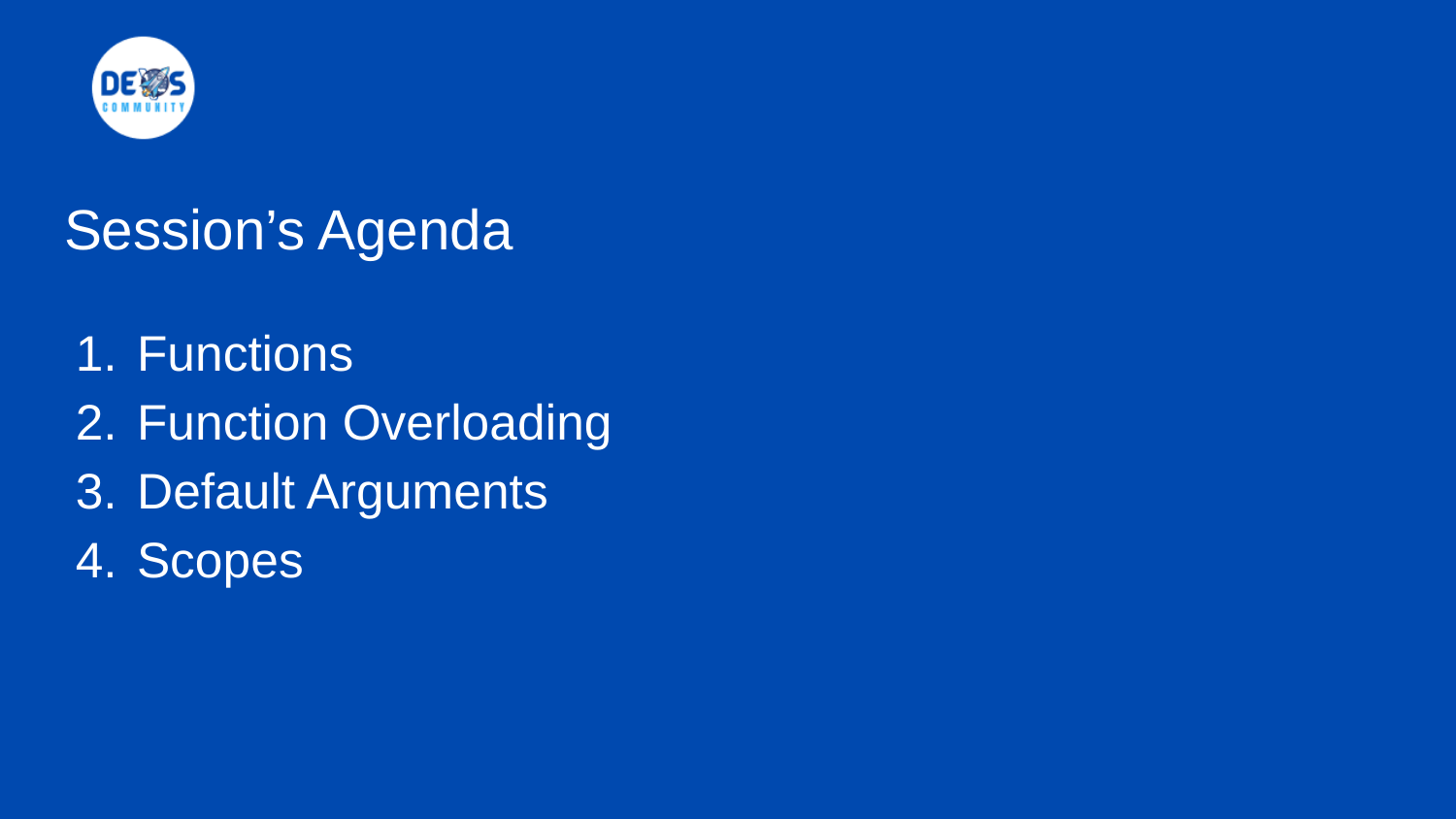

# Session’s Agenda
Functions
Function Overloading
Default Arguments
Scopes